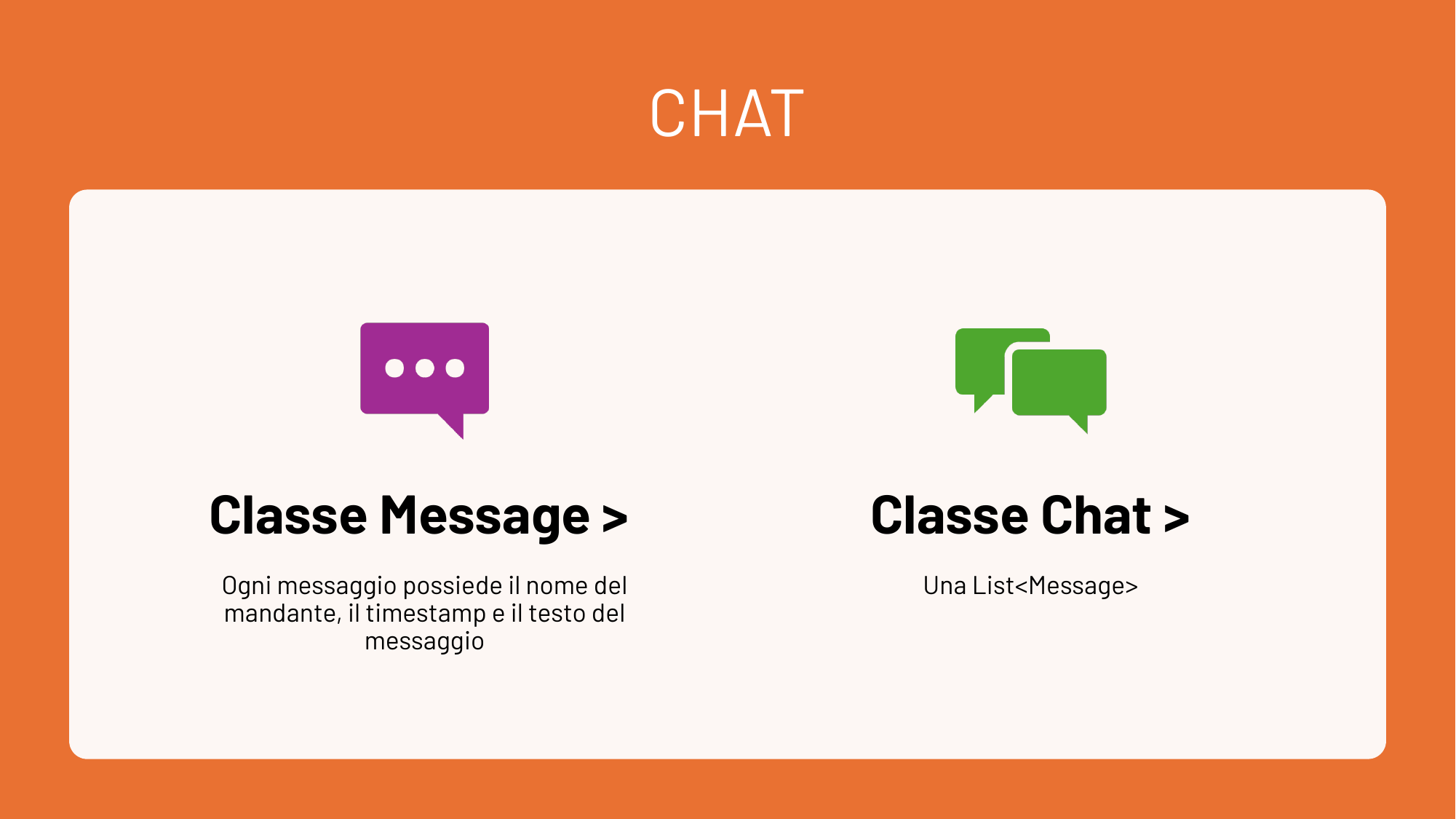

# CHAT

Classe Message >
Ogni messaggio possiede il nome del mandante, il timestamp e il testo del messaggio
Classe Chat >
Una List<Message>